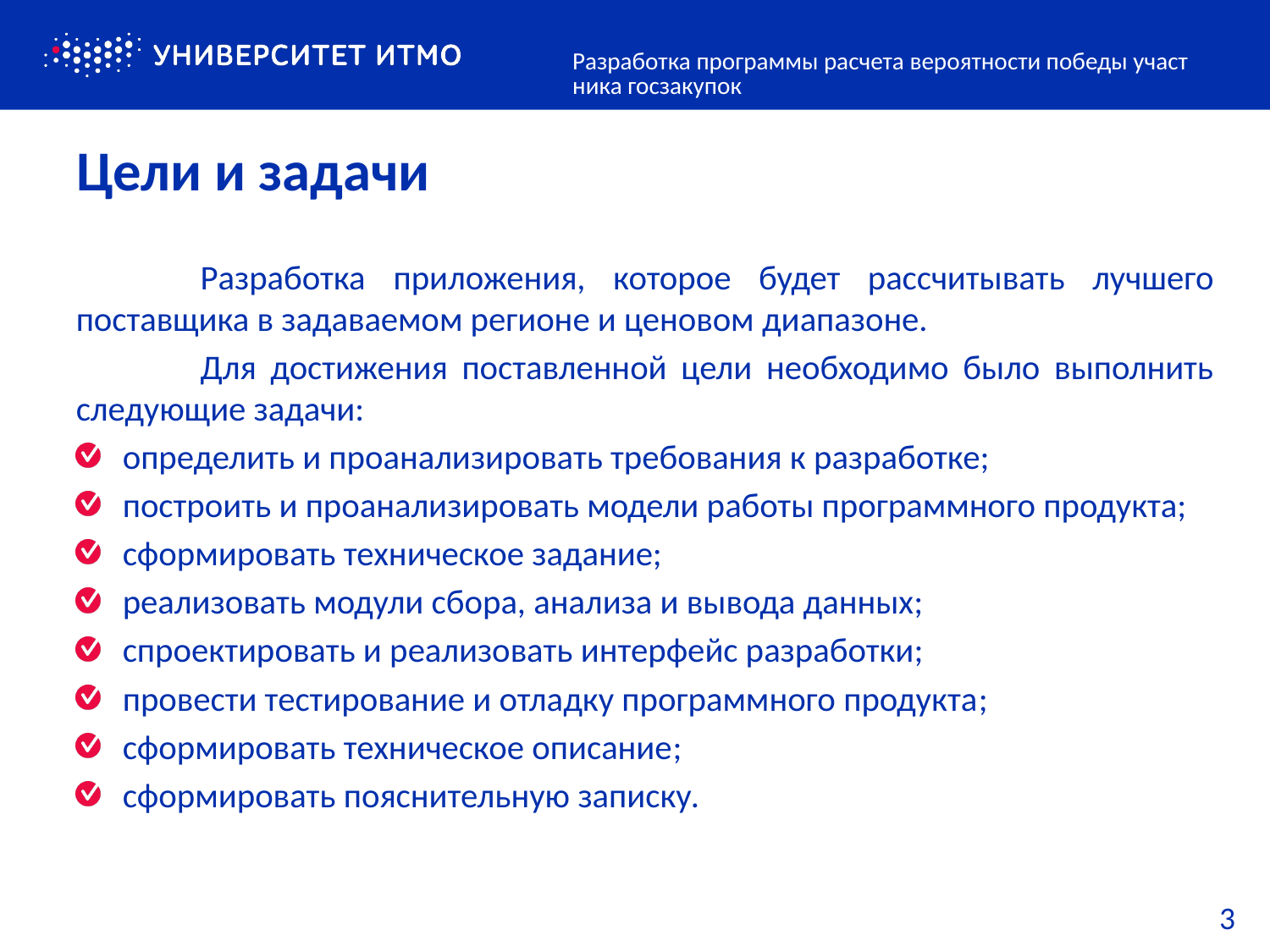

Разработка программы расчета вероятности победы участника госзакупок
# Цели и задачи
	Разработка приложения, которое будет рассчитывать лучшего поставщика в задаваемом регионе и ценовом диапазоне.
	Для достижения поставленной цели необходимо было выполнить следующие задачи:
определить и проанализировать требования к разработке;
построить и проанализировать модели работы программного продукта;
сформировать техническое задание;
реализовать модули сбора, анализа и вывода данных;
спроектировать и реализовать интерфейс разработки;
провести тестирование и отладку программного продукта;
сформировать техническое описание;
сформировать пояснительную записку.

3